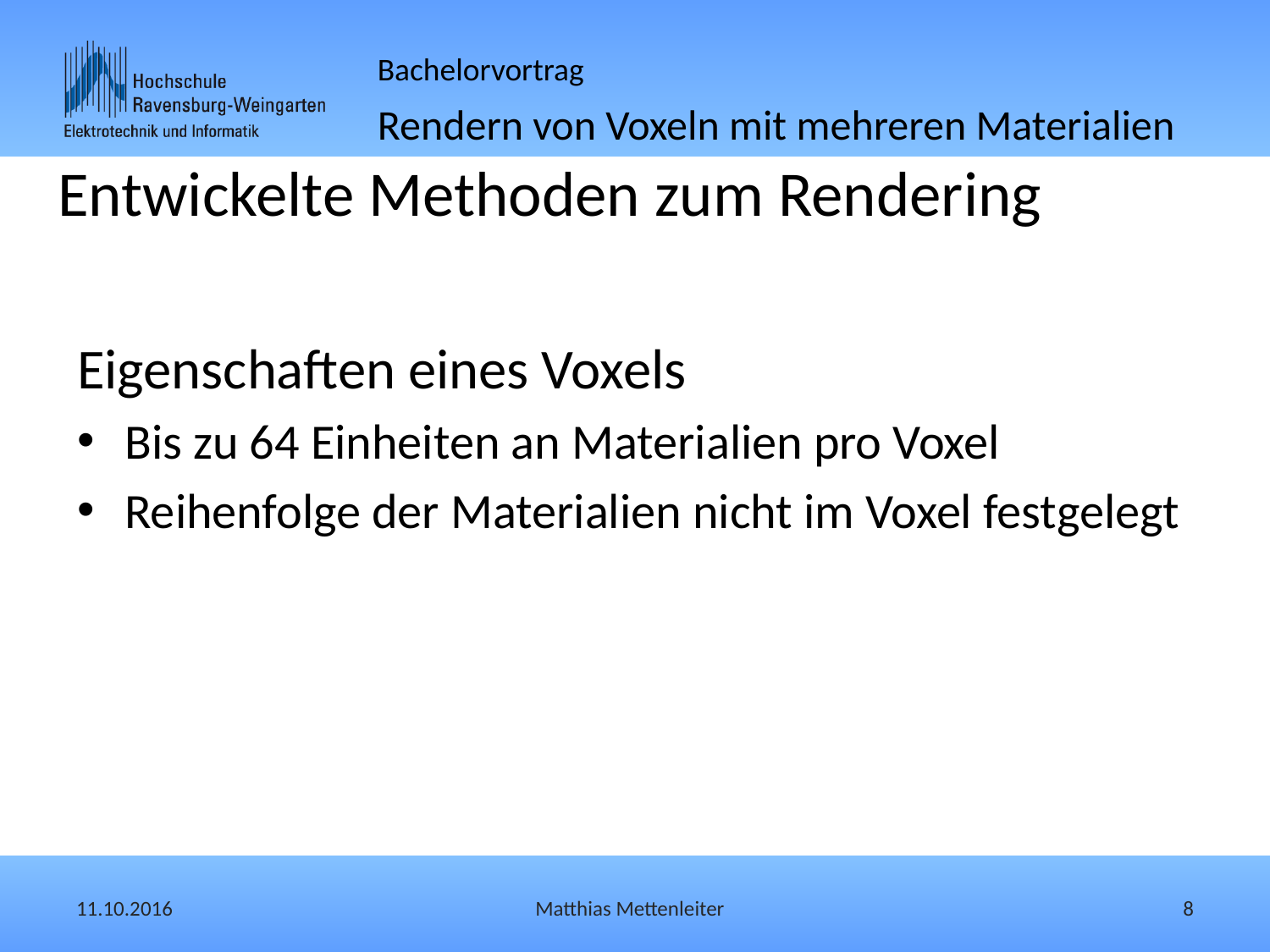

# Entwickelte Methoden zum Rendering
Eigenschaften eines Voxels
Bis zu 64 Einheiten an Materialien pro Voxel
Reihenfolge der Materialien nicht im Voxel festgelegt

11.10.2016
Matthias Mettenleiter
8